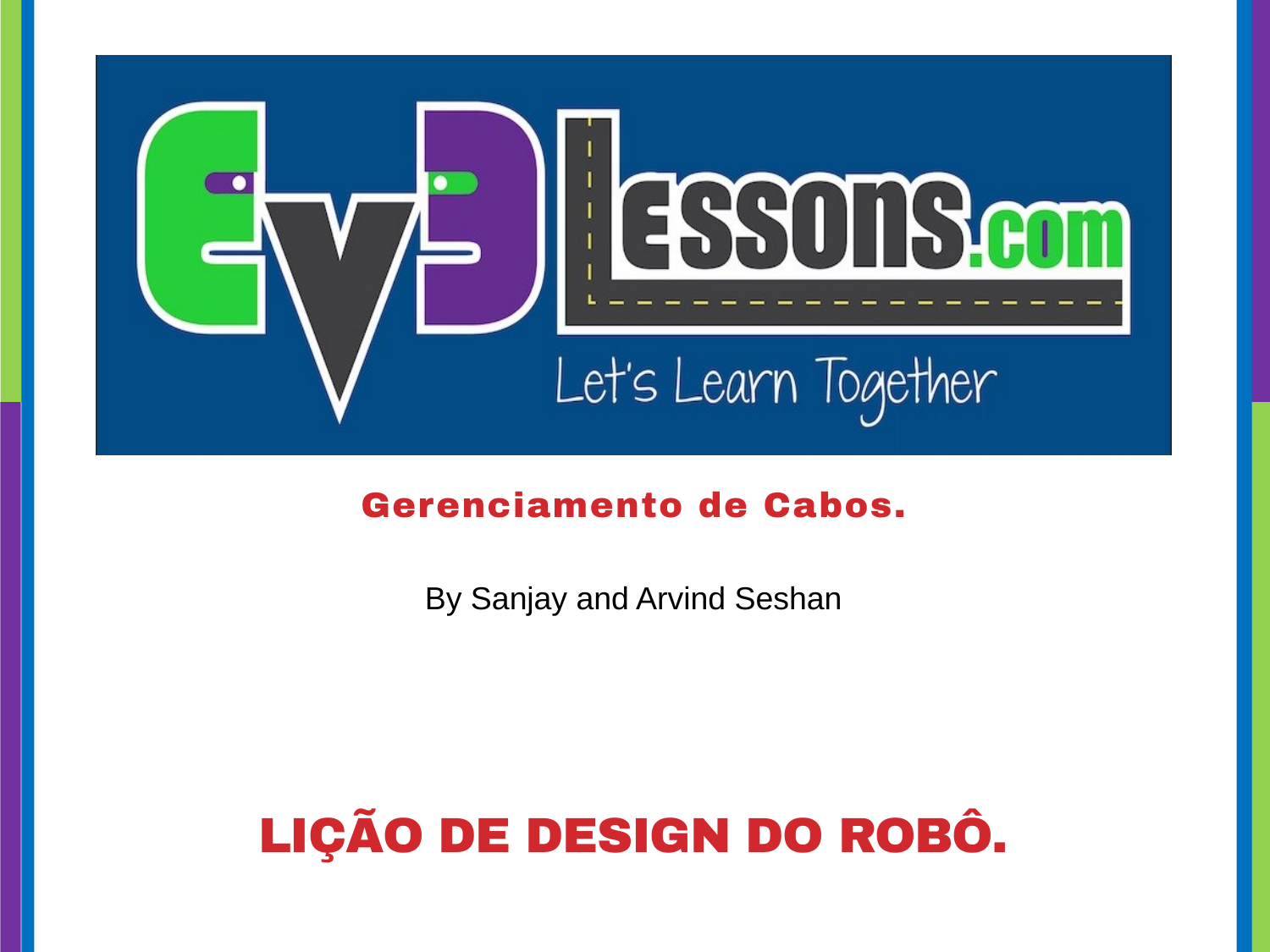

Gerenciamento de Cabos.
# Lição de DESIGN Do ROBÔ.